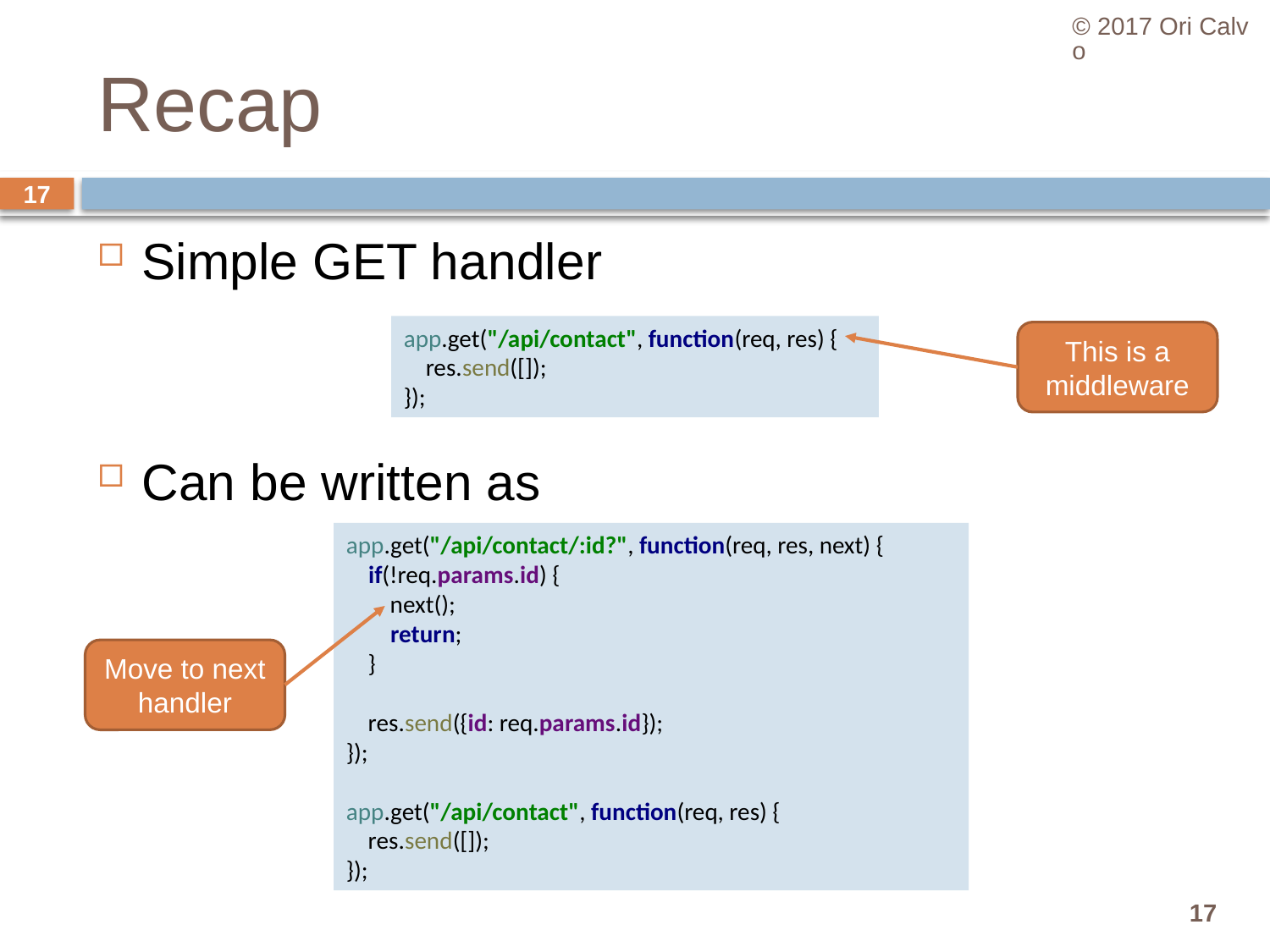

© 2017 Ori Calvo
# Recap
17
Simple GET handler

Can be written as
app.get("/api/contact", function(req, res) {
    res.send([]);
});
This is a middleware
app.get("/api/contact/:id?", function(req, res, next) {
    if(!req.params.id) {
        next();
        return;
    }
    res.send({id: req.params.id});
});
app.get("/api/contact", function(req, res) {
    res.send([]);
});
Move to next handler